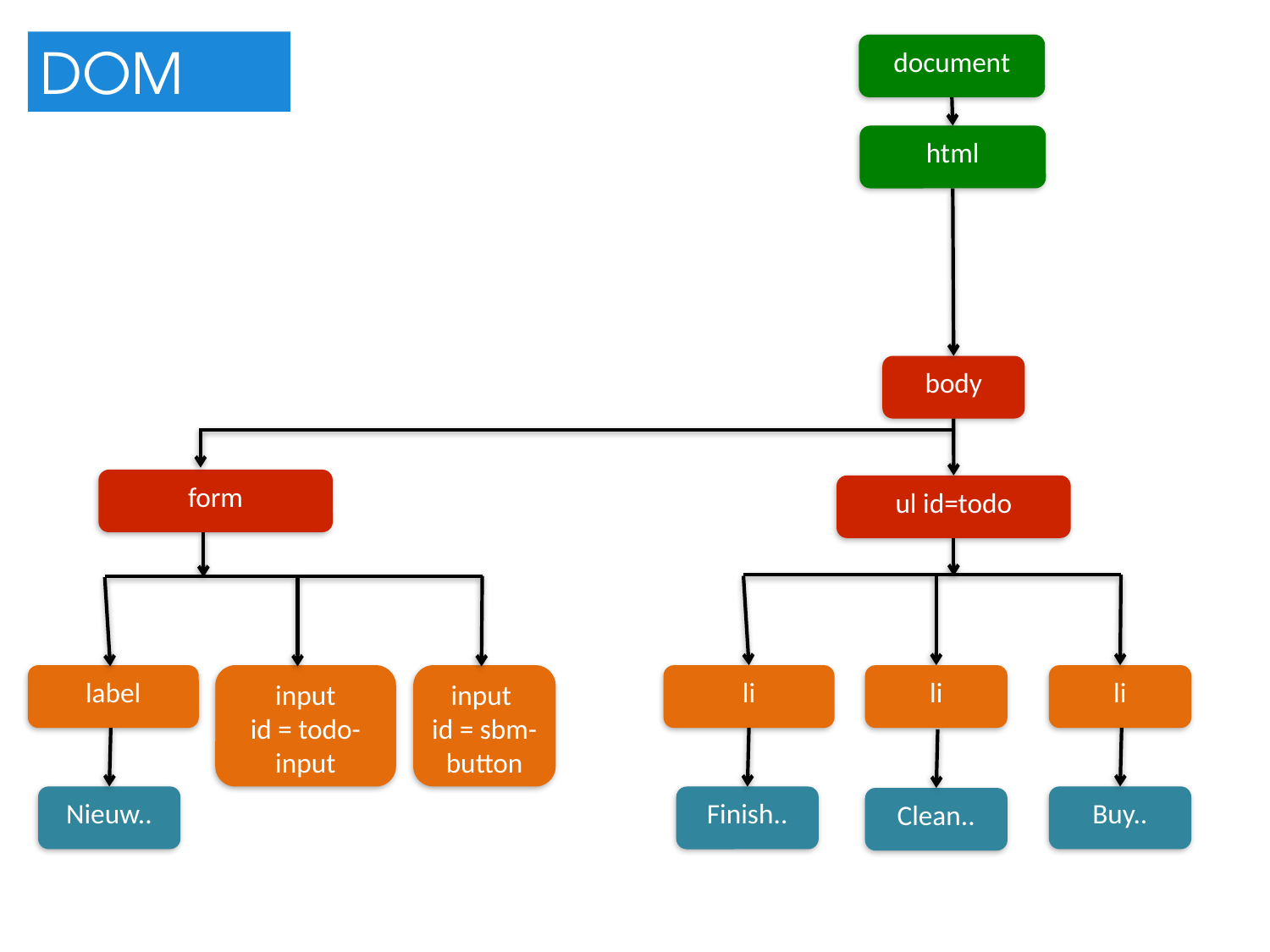

DOM
document
html
body
form
ul id=todo
label
input
id = todo-input
input
id = sbm-button
li
li
li
Nieuw..
Buy..
Finish..
Clean..